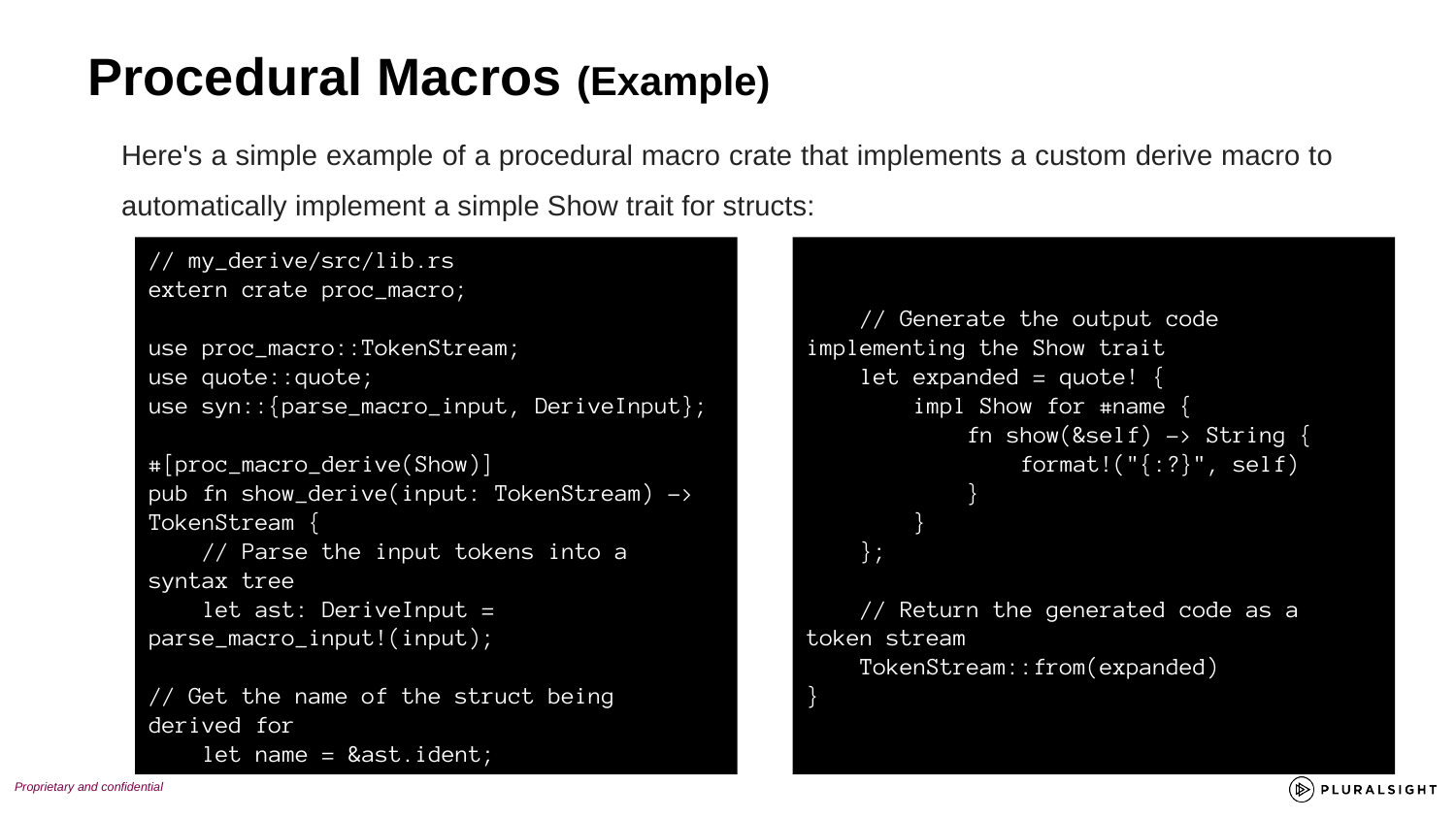

Procedural Macros (Example)
Here's a simple example of a procedural macro crate that implements a custom derive macro to automatically implement a simple Show trait for structs:
// my_derive/src/lib.rs
extern crate proc_macro;

use proc_macro::TokenStream;
use quote::quote;
use syn::{parse_macro_input, DeriveInput};

#[proc_macro_derive(Show)]
pub fn show_derive(input: TokenStream) -> TokenStream {
    // Parse the input tokens into a syntax tree
    let ast: DeriveInput = parse_macro_input!(input);

// Get the name of the struct being derived for
    let name = &ast.ident;

    // Generate the output code implementing the Show trait
    let expanded = quote! {
        impl Show for #name {
            fn show(&self) -> String {
                format!("{:?}", self)
            }
        }
    };

    // Return the generated code as a token stream
    TokenStream::from(expanded)
}